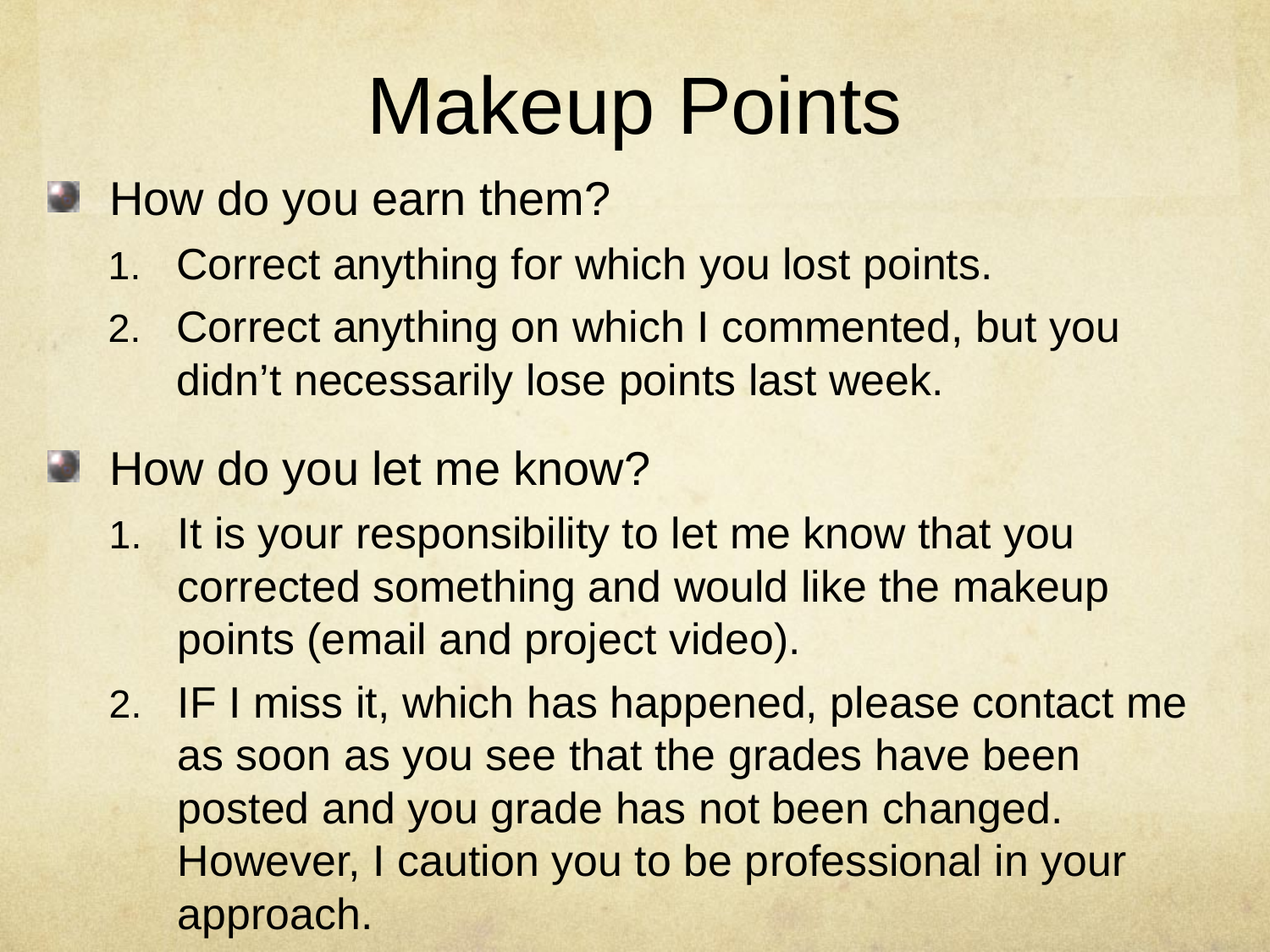

# Makeup Points
How do you earn them?
Correct anything for which you lost points.
Correct anything on which I commented, but you didn’t necessarily lose points last week.
How do you let me know?
It is your responsibility to let me know that you corrected something and would like the makeup points (email and project video).
IF I miss it, which has happened, please contact me as soon as you see that the grades have been posted and you grade has not been changed.  However, I caution you to be professional in your approach.